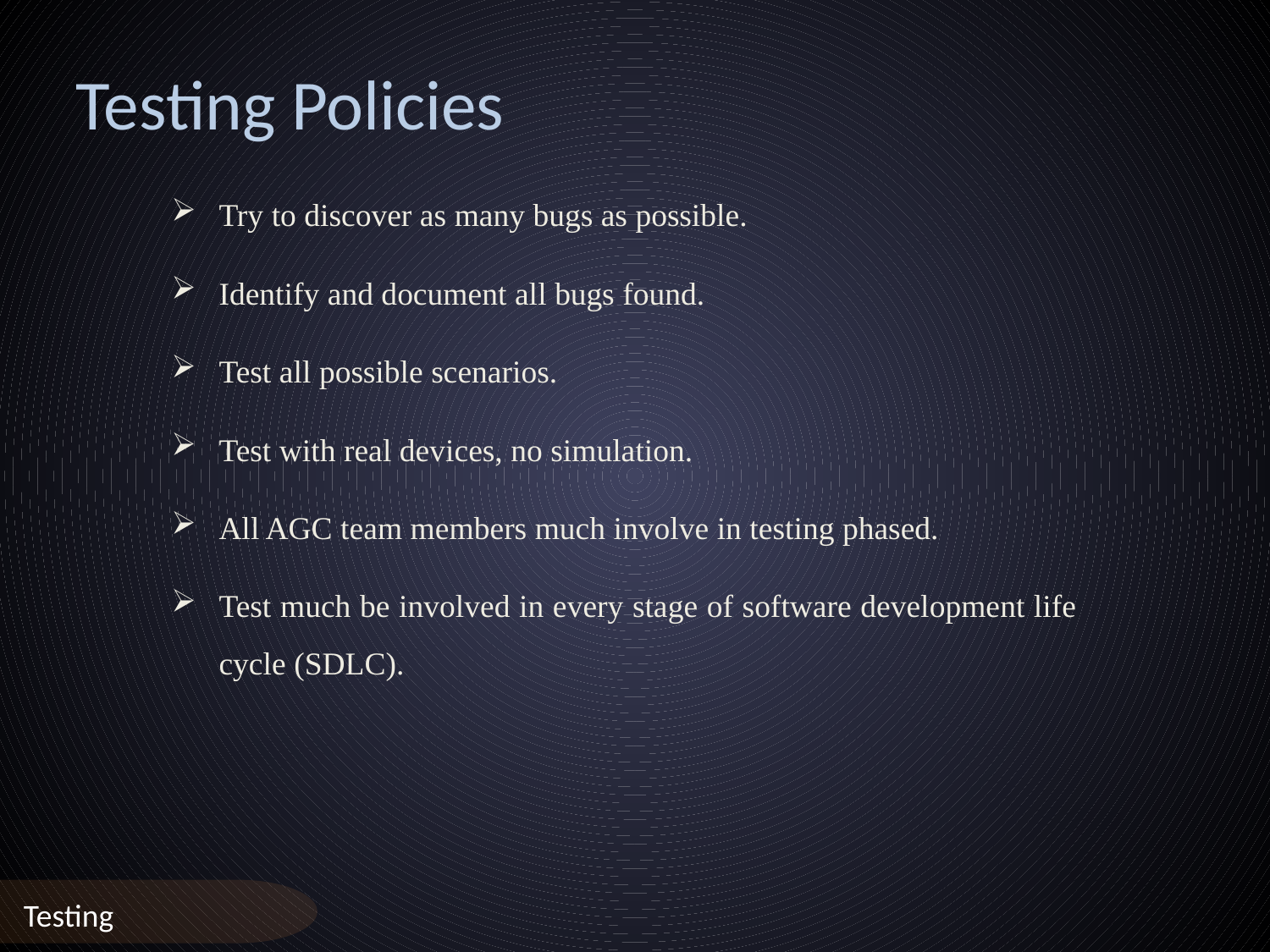

Testing Policies
Try to discover as many bugs as possible.
Identify and document all bugs found.
Test all possible scenarios.
Test with real devices, no simulation.
All AGC team members much involve in testing phased.
Test much be involved in every stage of software development life cycle (SDLC).
Testing